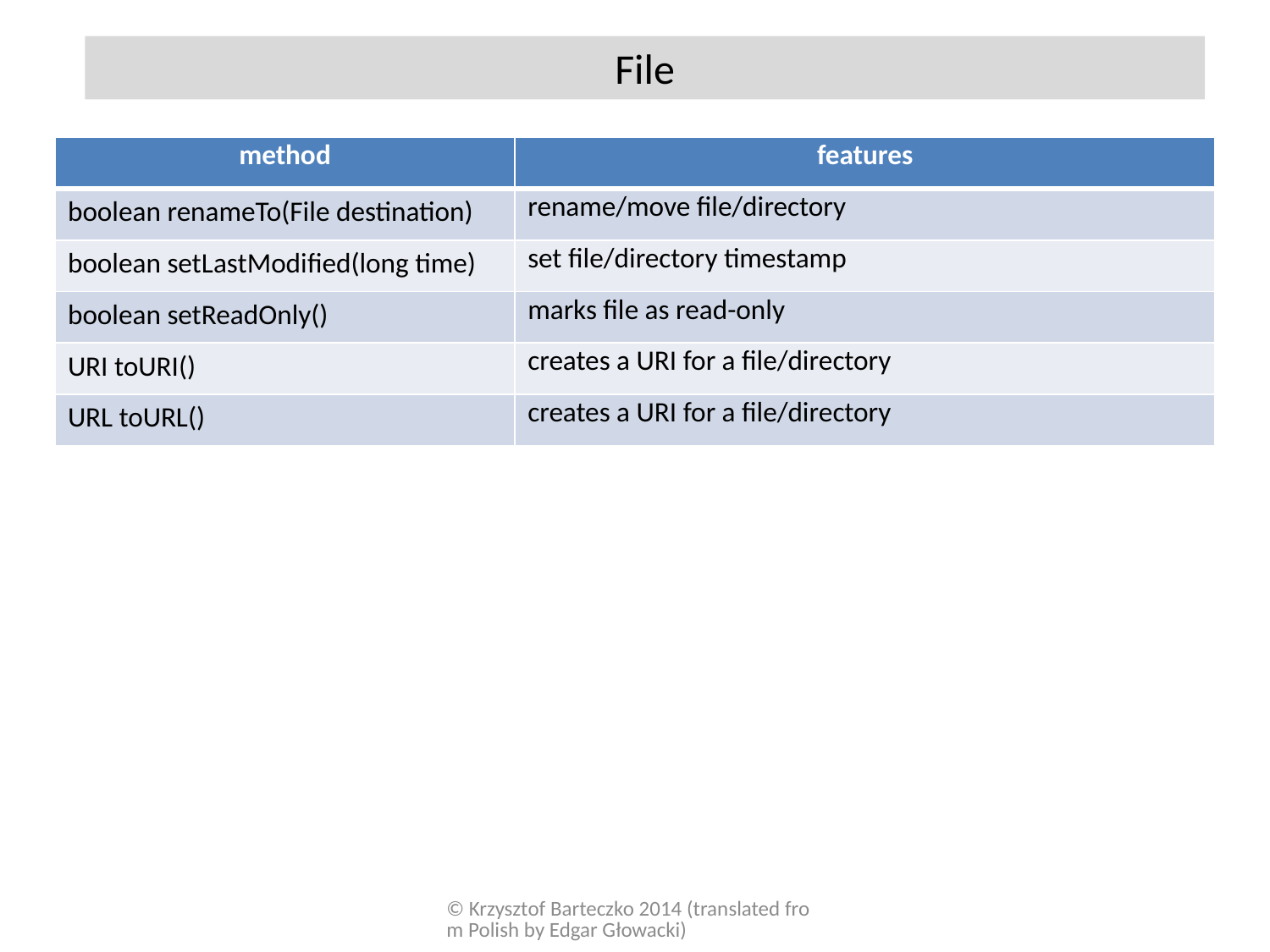

File
| method | features |
| --- | --- |
| boolean renameTo(File destination) | rename/move file/directory |
| boolean setLastModified(long time) | set file/directory timestamp |
| boolean setReadOnly() | marks file as read-only |
| URI toURI() | creates a URI for a file/directory |
| URL toURL() | creates a URI for a file/directory |
© Krzysztof Barteczko 2014 (translated from Polish by Edgar Głowacki)